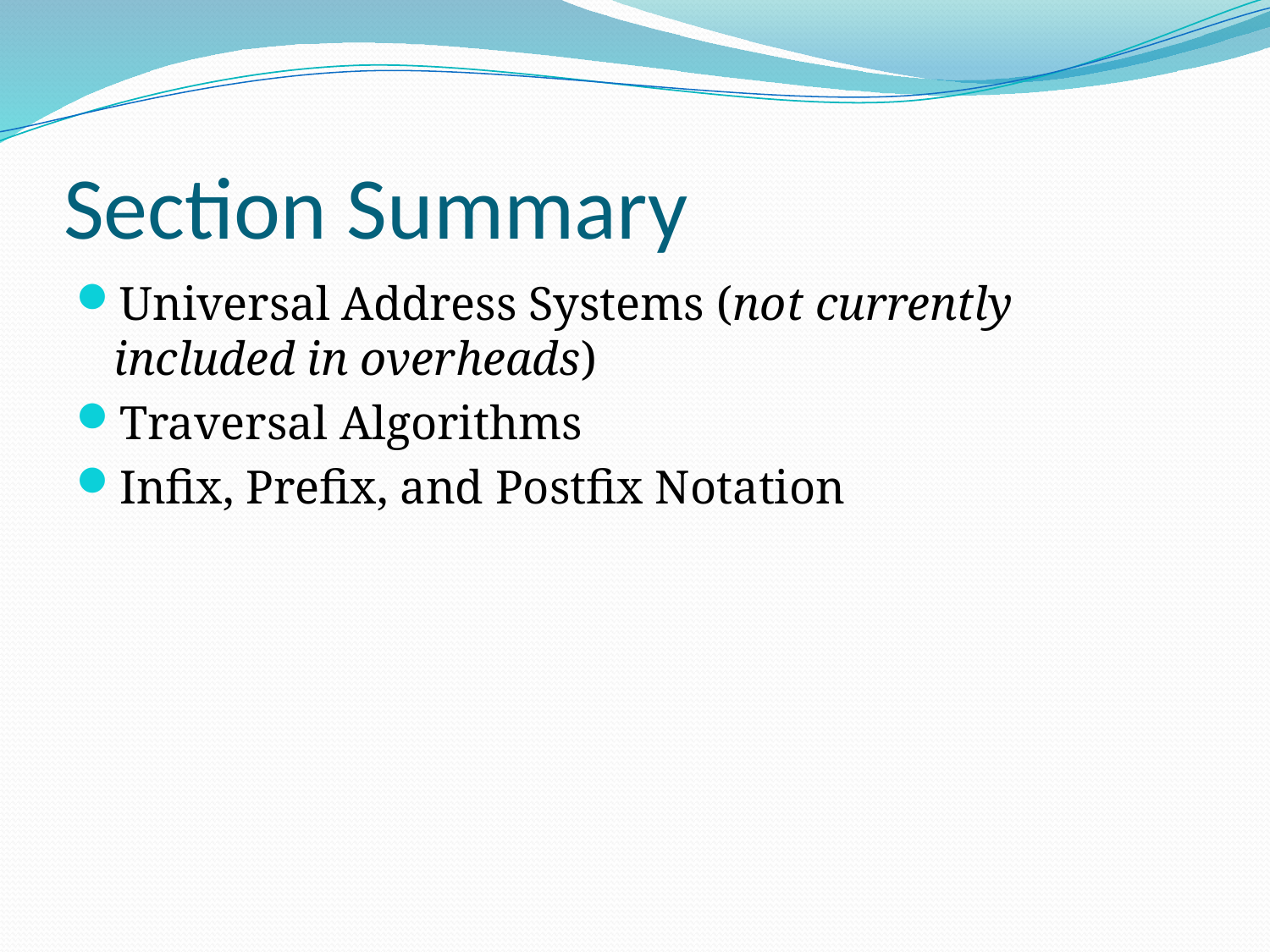

# Section Summary
Universal Address Systems (not currently included in overheads)
Traversal Algorithms
Infix, Prefix, and Postfix Notation